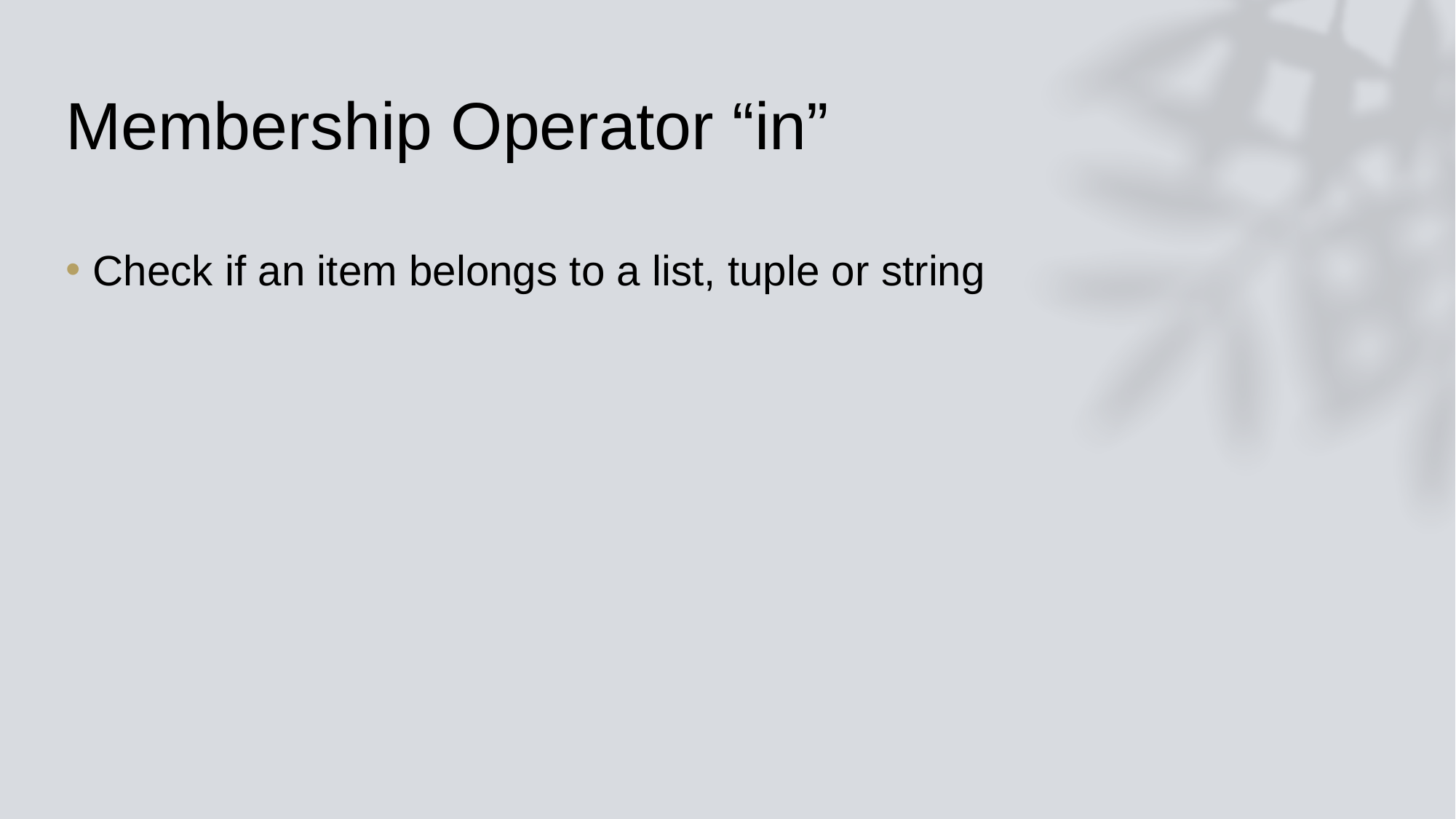

# Membership Operator “in”
Check if an item belongs to a list, tuple or string